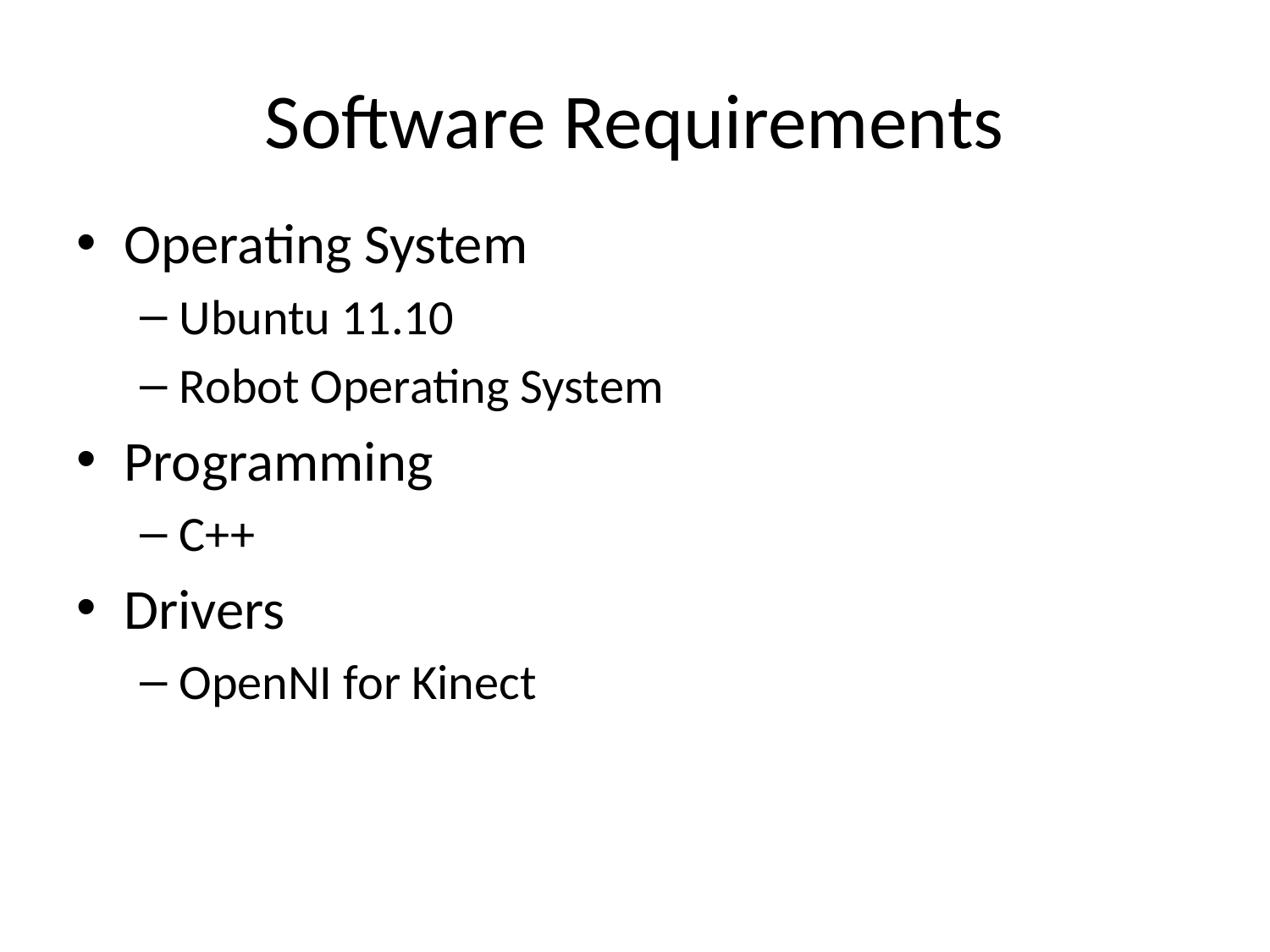

# Software Requirements
Operating System
Ubuntu 11.10
Robot Operating System
Programming
C++
Drivers
OpenNI for Kinect